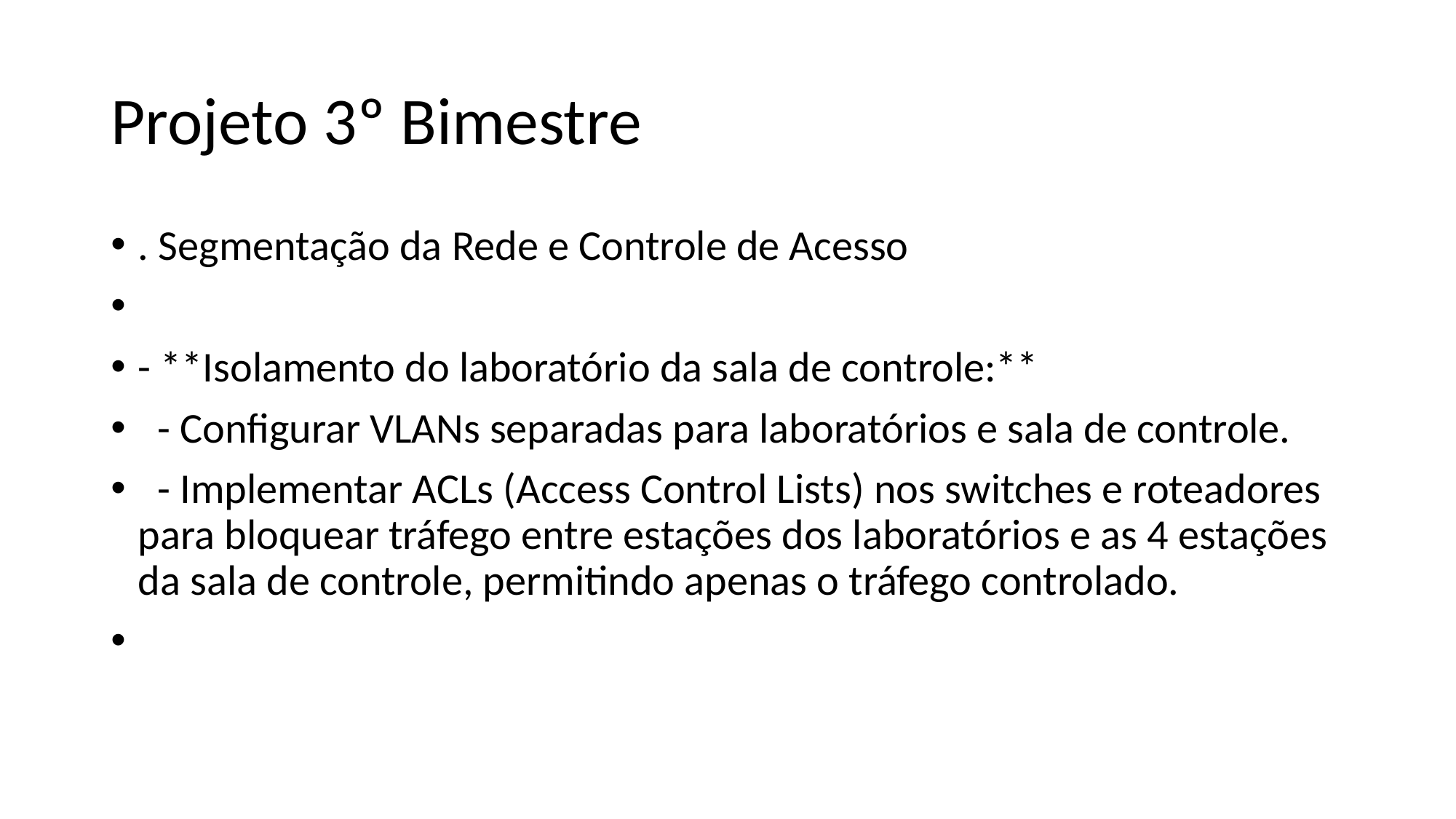

# Projeto 3º Bimestre
. Segmentação da Rede e Controle de Acesso

- **Isolamento do laboratório da sala de controle:**
  - Configurar VLANs separadas para laboratórios e sala de controle.
  - Implementar ACLs (Access Control Lists) nos switches e roteadores para bloquear tráfego entre estações dos laboratórios e as 4 estações da sala de controle, permitindo apenas o tráfego controlado.